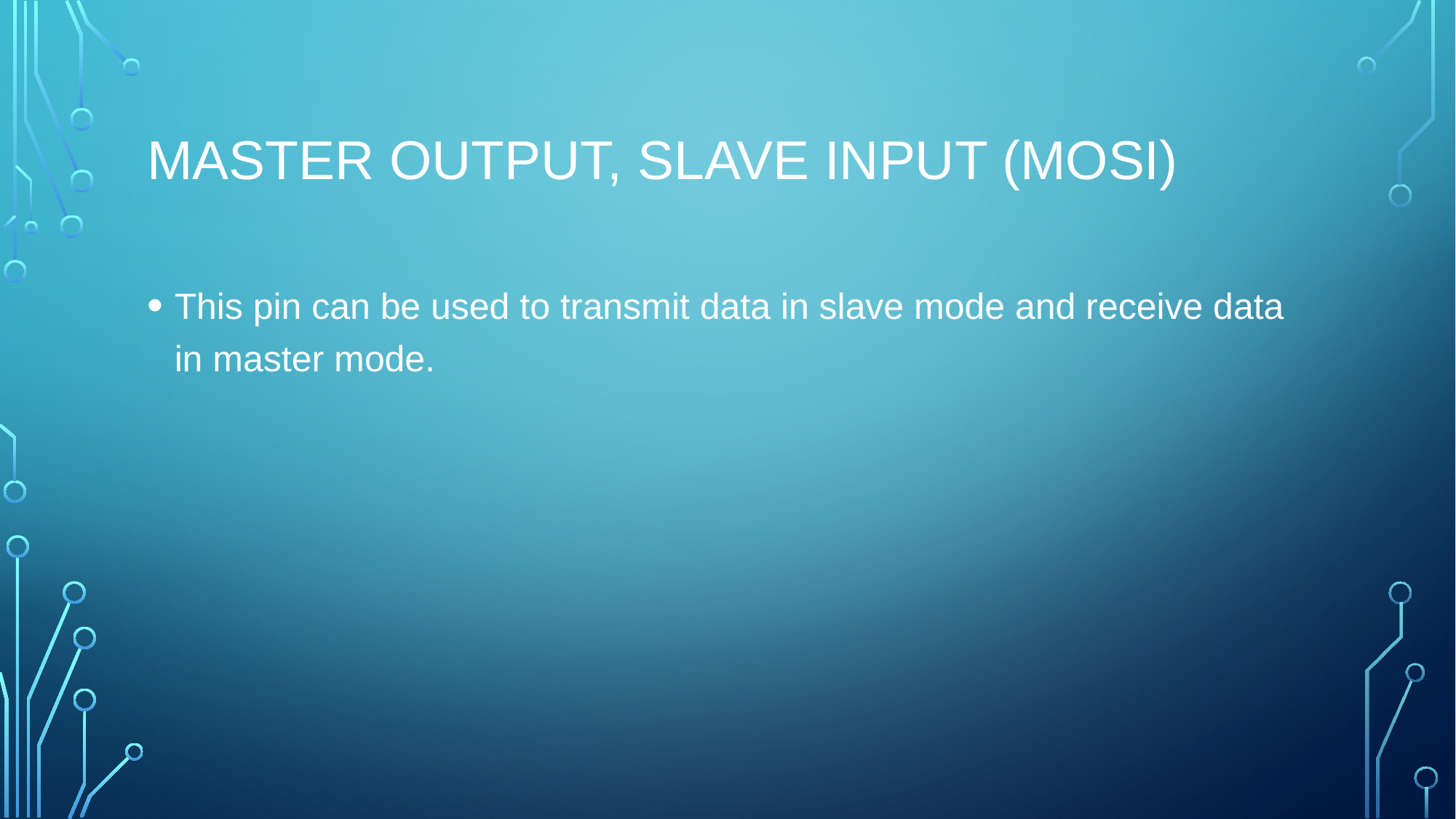

# Master output, slave input (mosi)
This pin can be used to transmit data in slave mode and receive data in master mode.